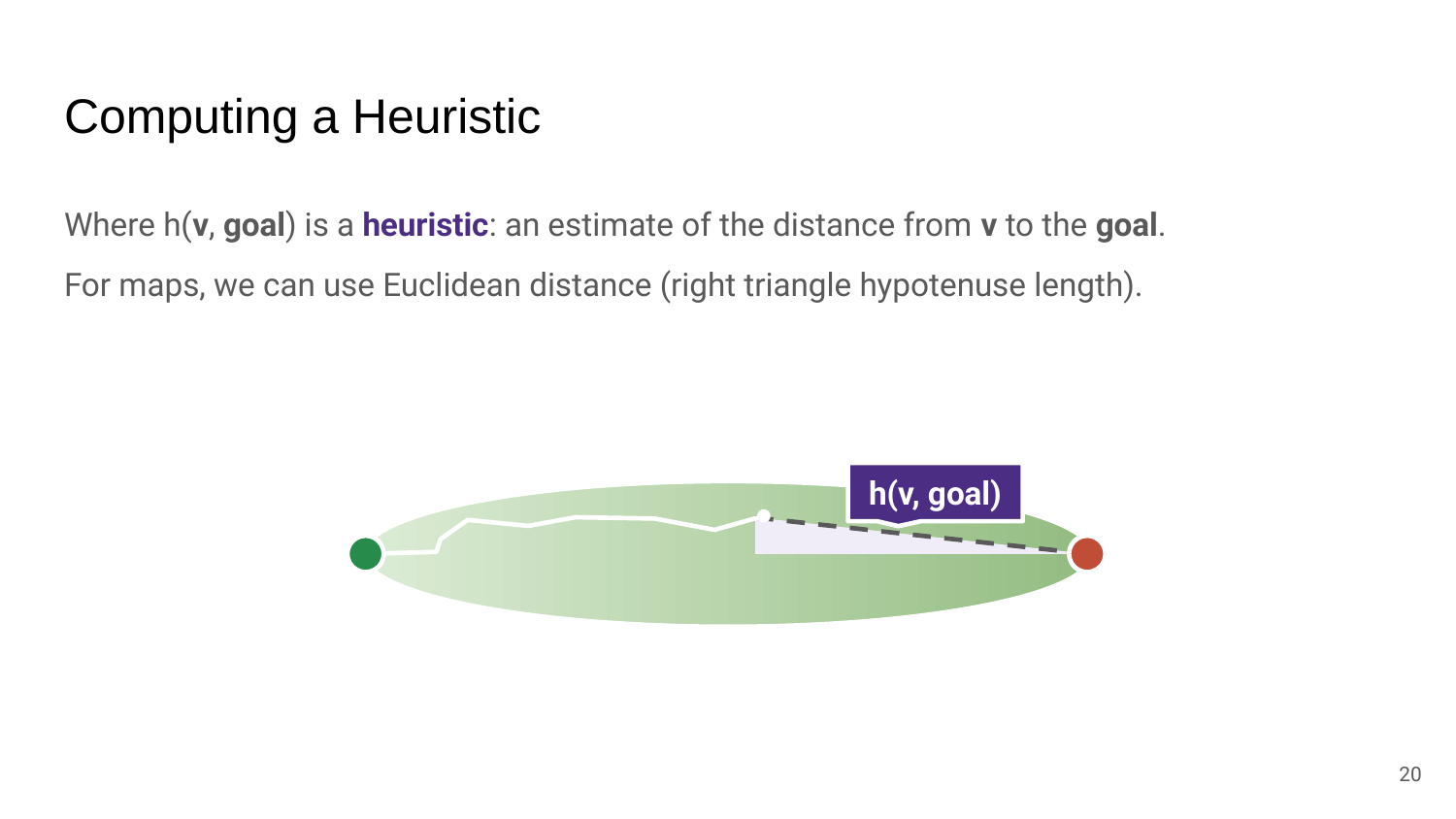

# Computing a Heuristic
Where h(v, goal) is a heuristic: an estimate of the distance from v to the goal.
For maps, we can use Euclidean distance (right triangle hypotenuse length).

h(v, goal)

20